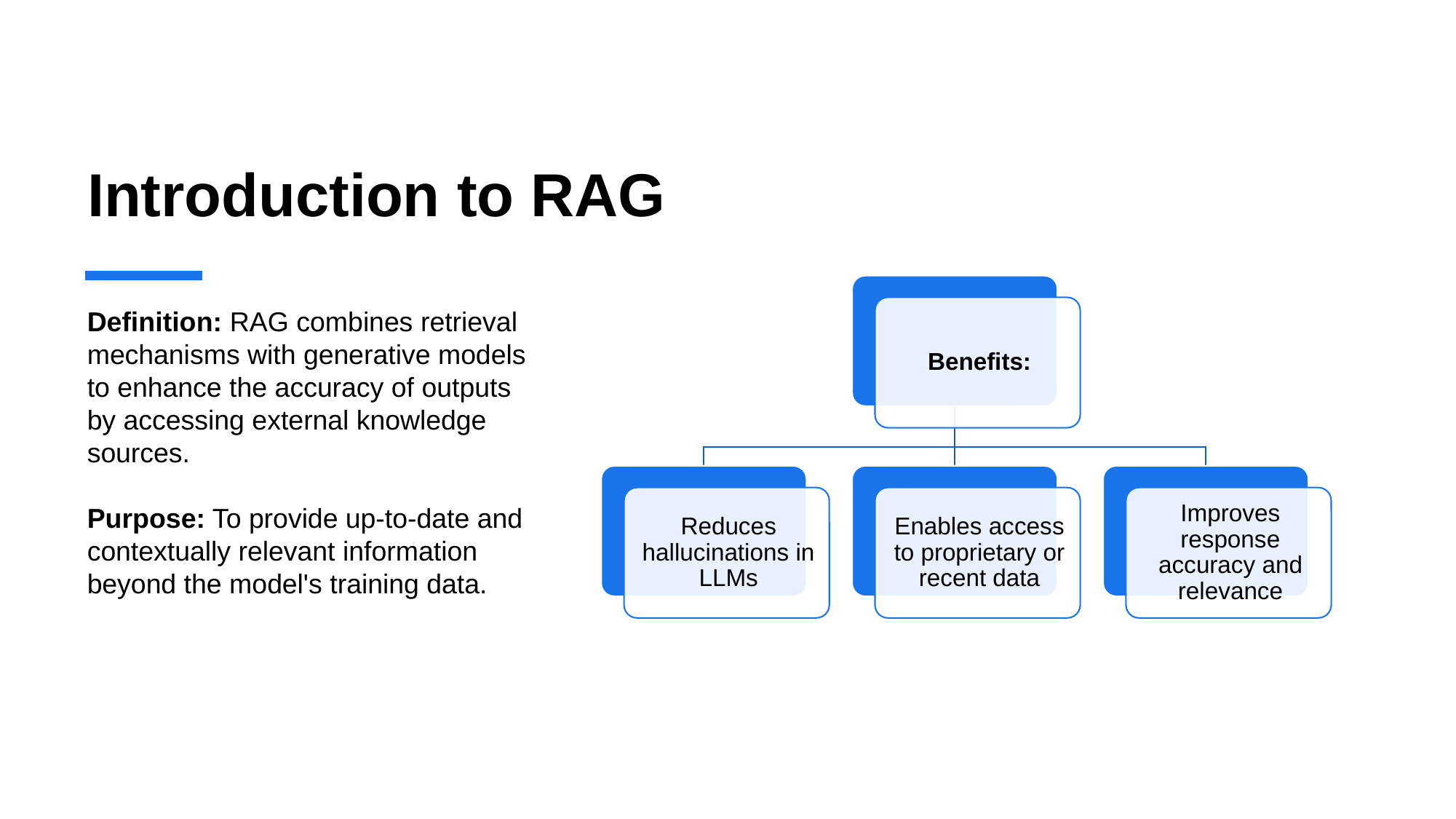

# Introduction to RAG
Benefits:
Reduces hallucinations in LLMs
Enables access to proprietary or recent data
Improves response accuracy and relevance
Definition: RAG combines retrieval mechanisms with generative models to enhance the accuracy of outputs by accessing external knowledge sources.

Purpose: To provide up-to-date and contextually relevant information beyond the model's training data.